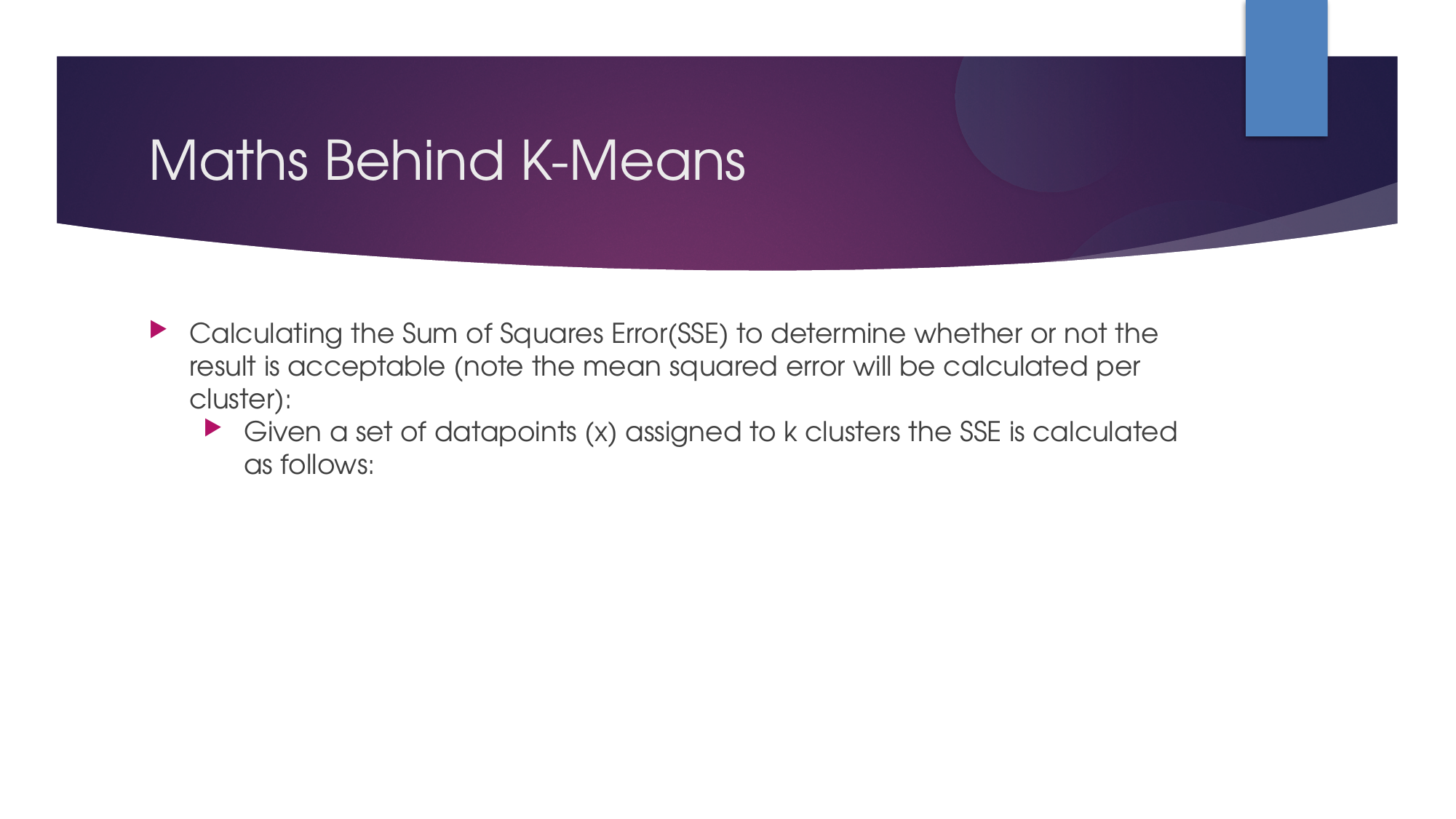

Maths Behind K-Means
Calculating the Sum of Squares Error(SSE) to determine whether or not the result is acceptable (note the mean squared error will be calculated per cluster):
Given a set of datapoints (x) assigned to k clusters the SSE is calculated as follows: